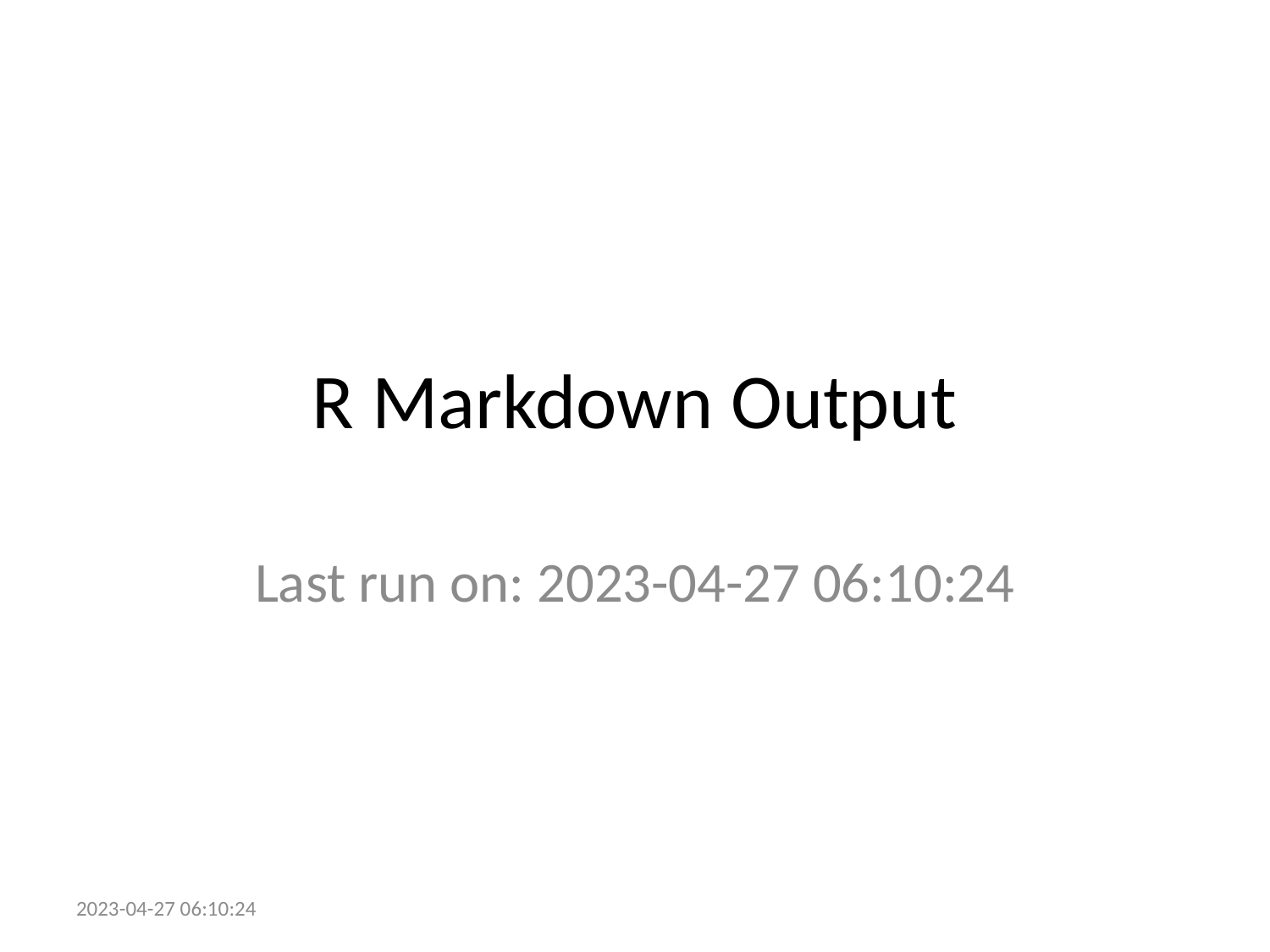

# R Markdown Output
Last run on: 2023-04-27 06:10:24
2023-04-27 06:10:24